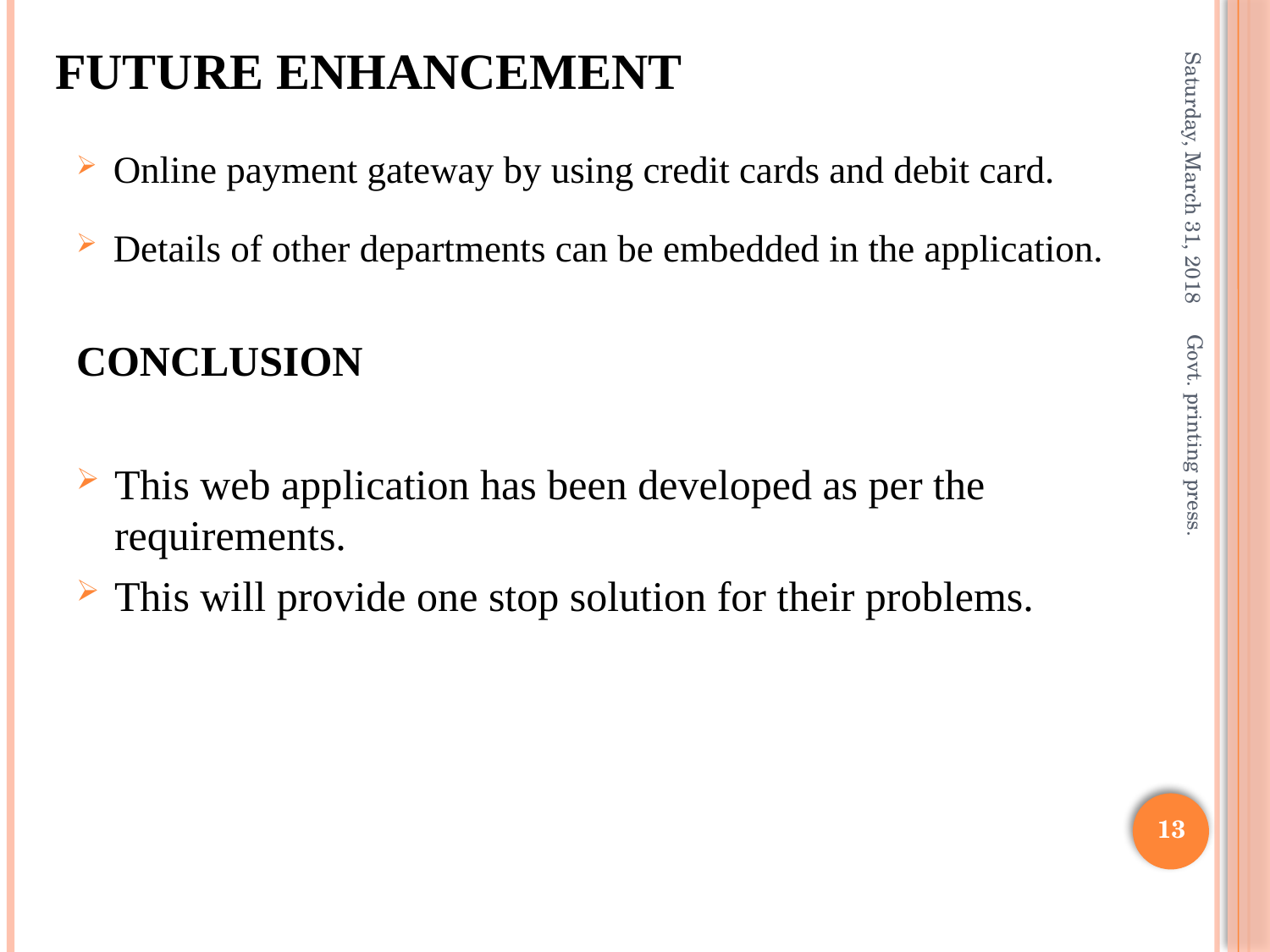

# Future enhancement
Online payment gateway by using credit cards and debit card.
Details of other departments can be embedded in the application.

Saturday, March 31, 2018

CONCLUSION

This web application has been developed as per the requirements.
This will provide one stop solution for their problems.

Govt. printing press.
13